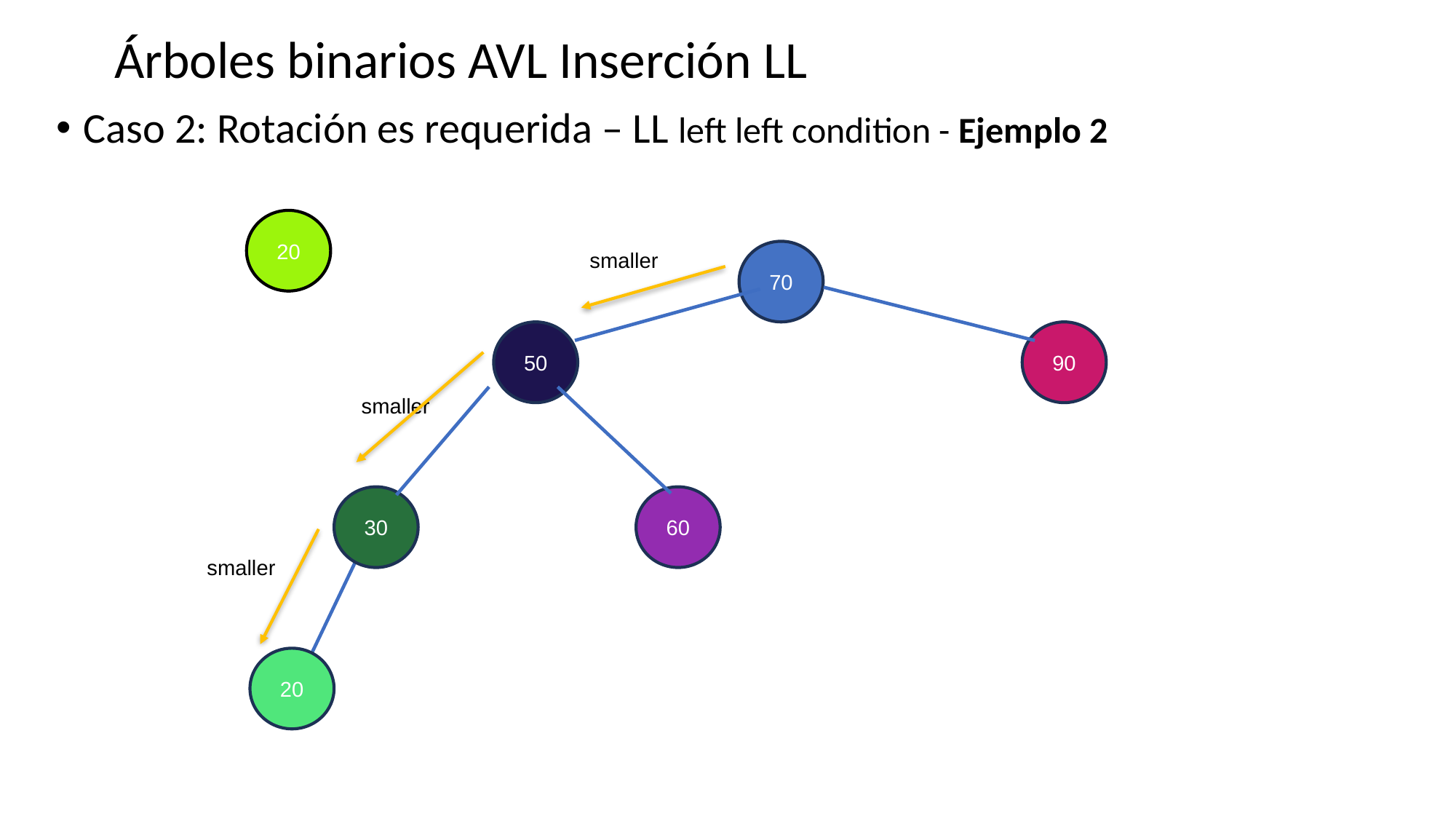

# Árboles binarios AVL Inserción LL
Caso 2: Rotación es requerida – LL left left condition - Ejemplo 2
20
70
smaller
50
90
smaller
60
30
smaller
20